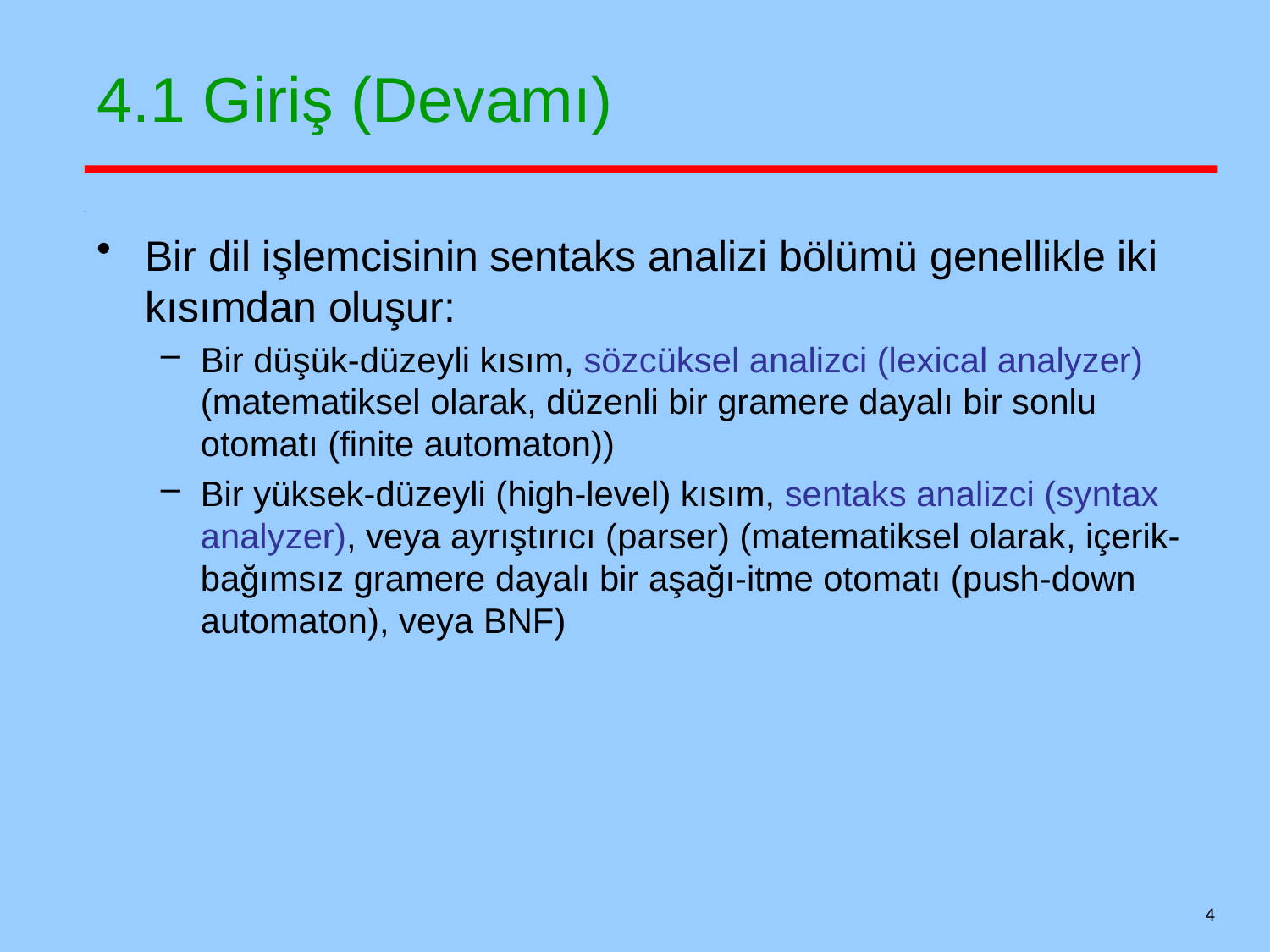

# 4.1 Giriş (Devamı)
Bir dil işlemcisinin sentaks analizi bölümü genellikle iki kısımdan oluşur:
Bir düşük-düzeyli kısım, sözcüksel analizci (lexical analyzer) (matematiksel olarak, düzenli bir gramere dayalı bir sonlu otomatı (finite automaton))
Bir yüksek-düzeyli (high-level) kısım, sentaks analizci (syntax analyzer), veya ayrıştırıcı (parser) (matematiksel olarak, içerik-bağımsız gramere dayalı bir aşağı-itme otomatı (push-down automaton), veya BNF)
4